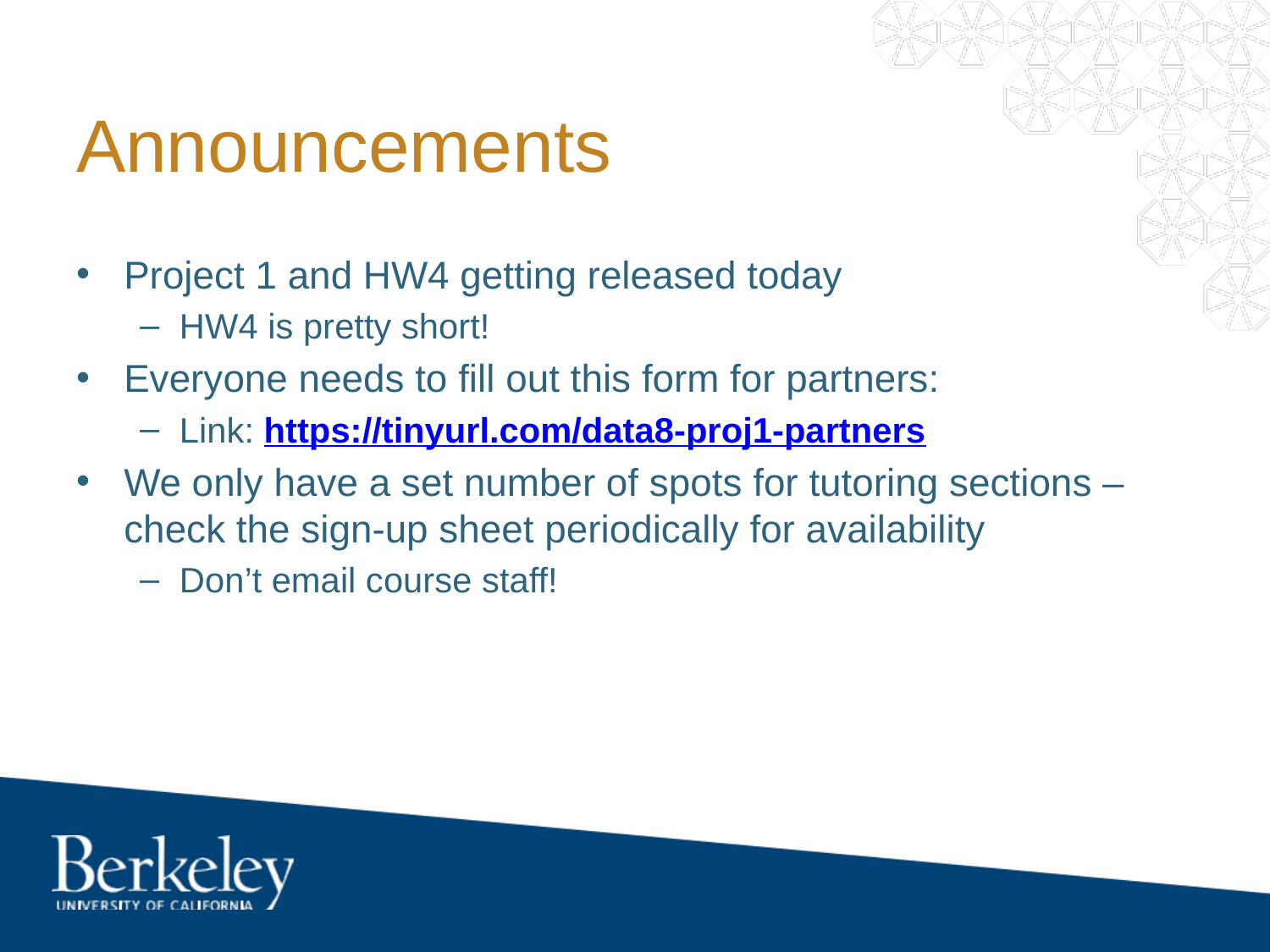

# Announcements
Project 1 and HW4 getting released today
HW4 is pretty short!
Everyone needs to fill out this form for partners:
Link: https://tinyurl.com/data8-proj1-partners
We only have a set number of spots for tutoring sections –check the sign-up sheet periodically for availability
Don’t email course staff!